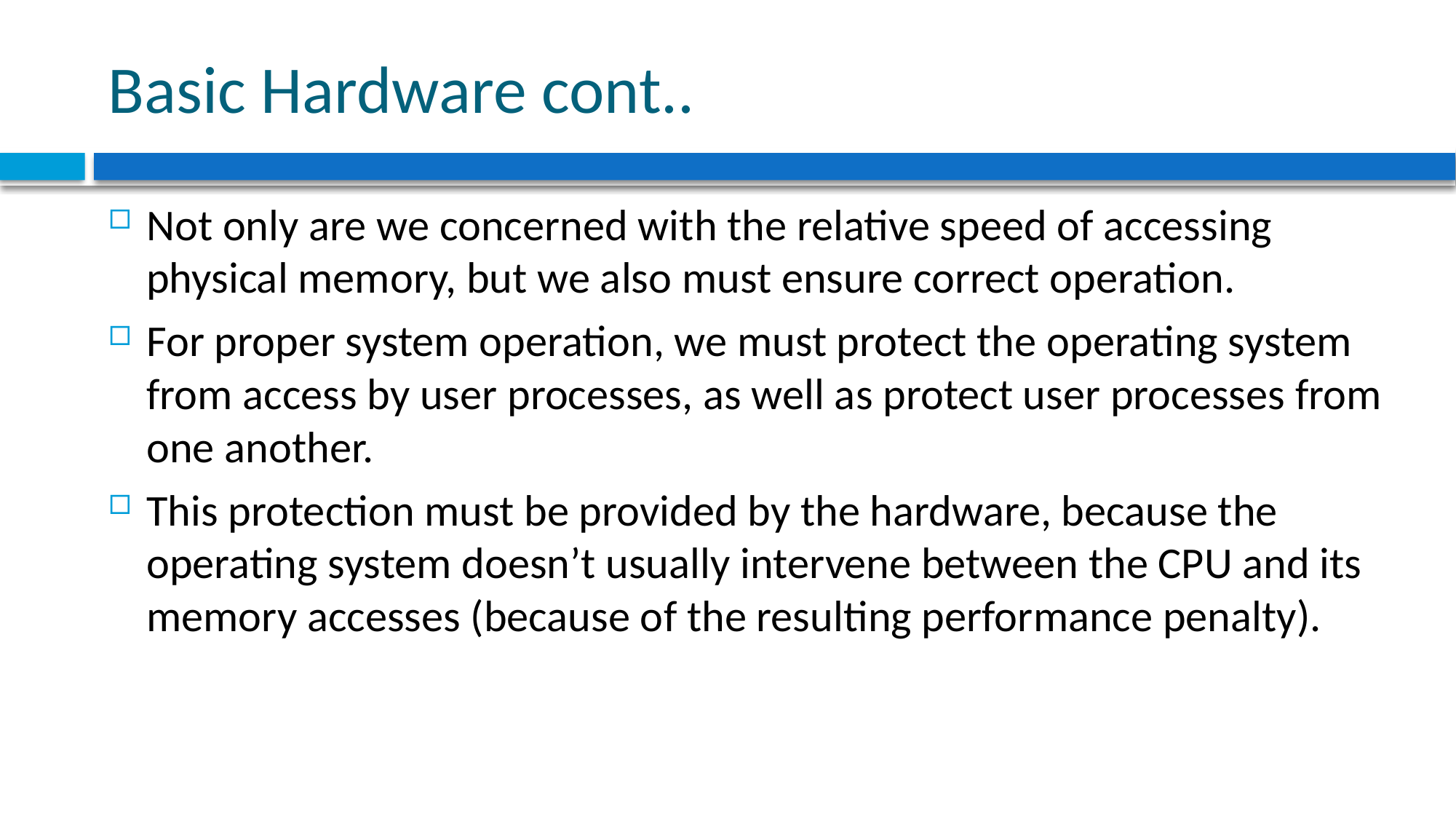

# Basic Hardware cont..
8
Not only are we concerned with the relative speed of accessing physical memory, but we also must ensure correct operation.
For proper system operation, we must protect the operating system from access by user processes, as well as protect user processes from one another.
This protection must be provided by the hardware, because the operating system doesn’t usually intervene between the CPU and its memory accesses (because of the resulting performance penalty).